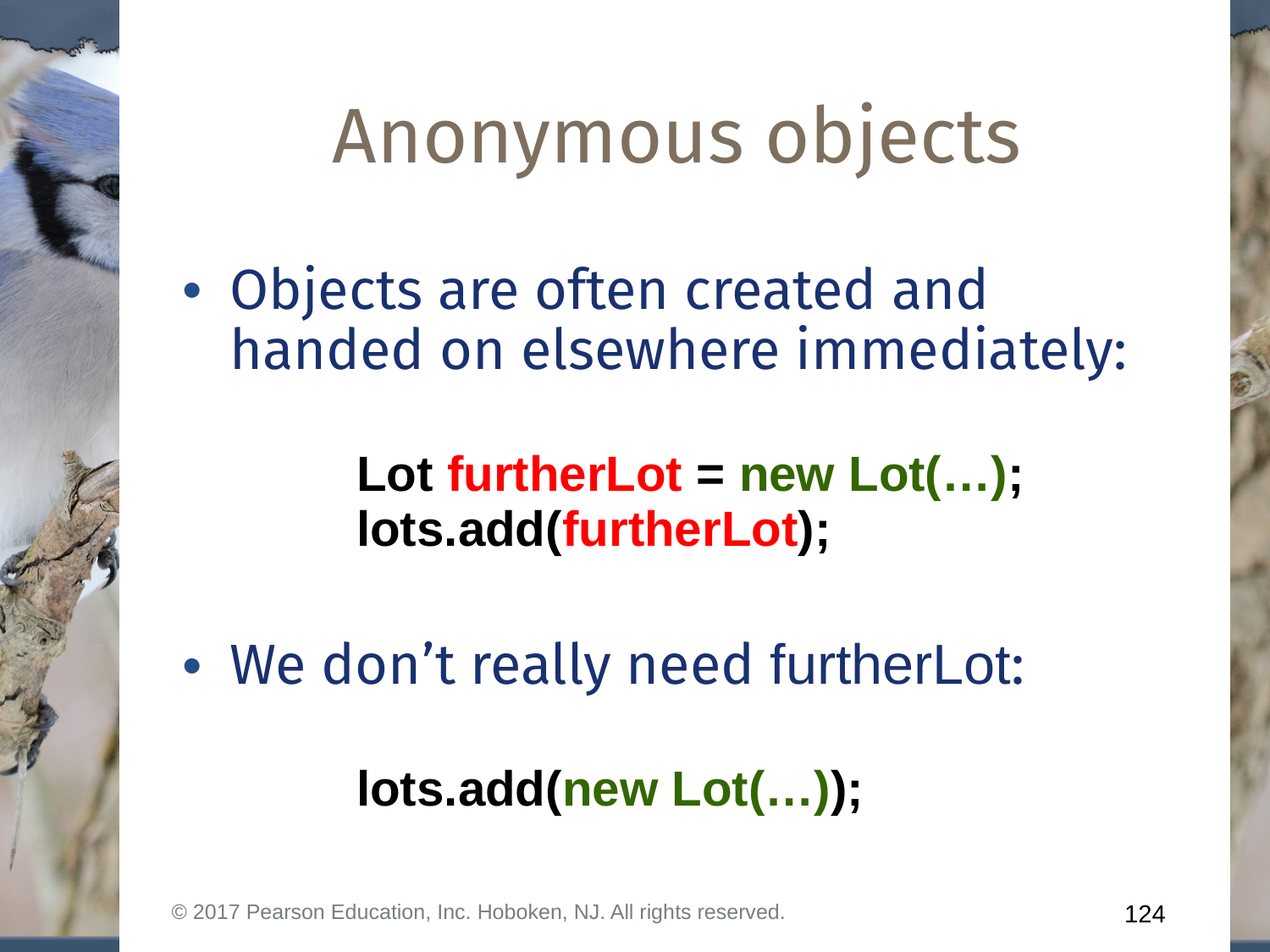

# Anonymous objects
Objects are often created and handed on elsewhere immediately:
	Lot furtherLot = new Lot(…);
	lots.add(furtherLot);
We don’t really need furtherLot:
	lots.add(new Lot(…));
© 2017 Pearson Education, Inc. Hoboken, NJ. All rights reserved.